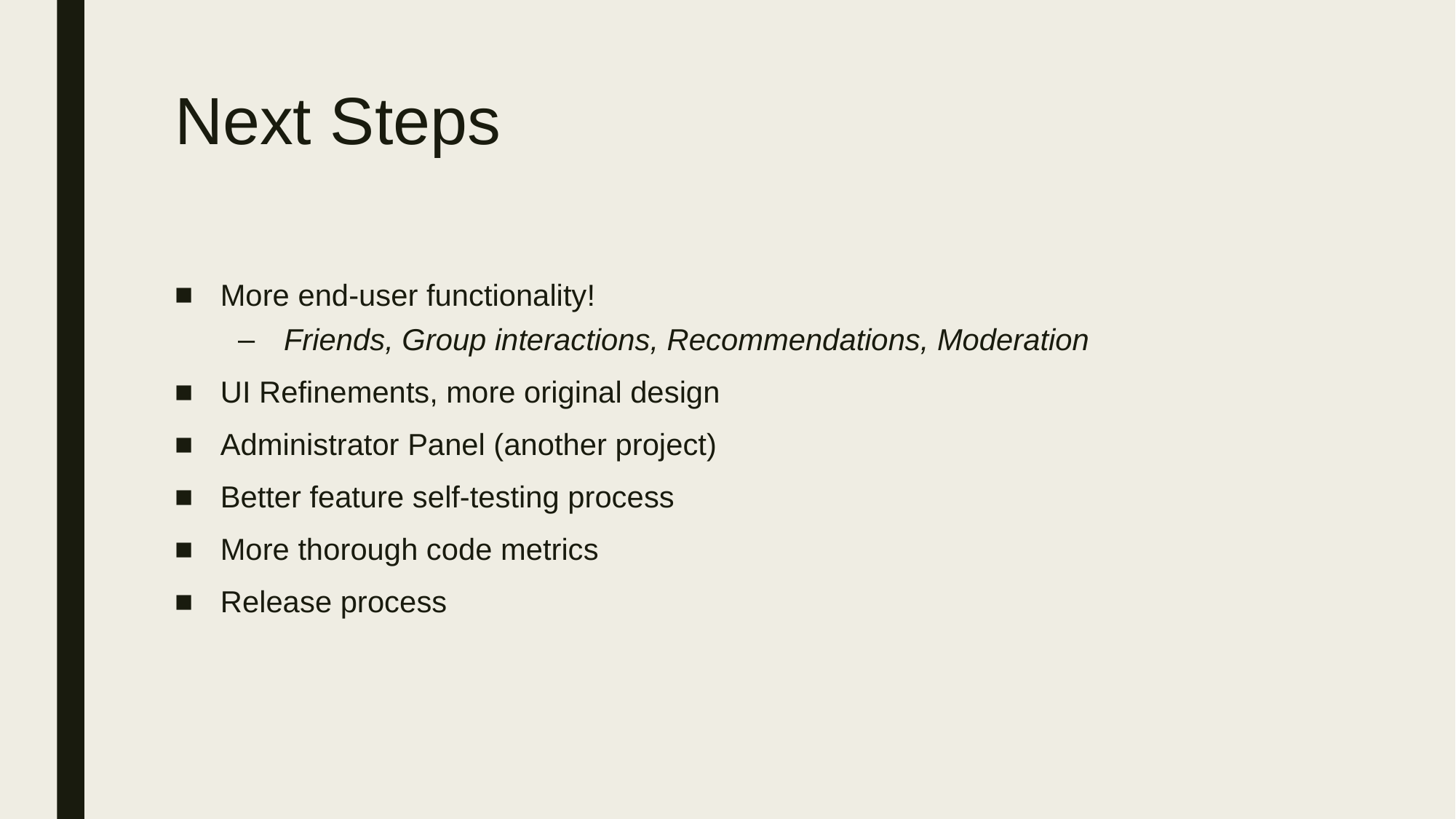

# Next Steps
More end-user functionality!
Friends, Group interactions, Recommendations, Moderation
UI Refinements, more original design
Administrator Panel (another project)
Better feature self-testing process
More thorough code metrics
Release process